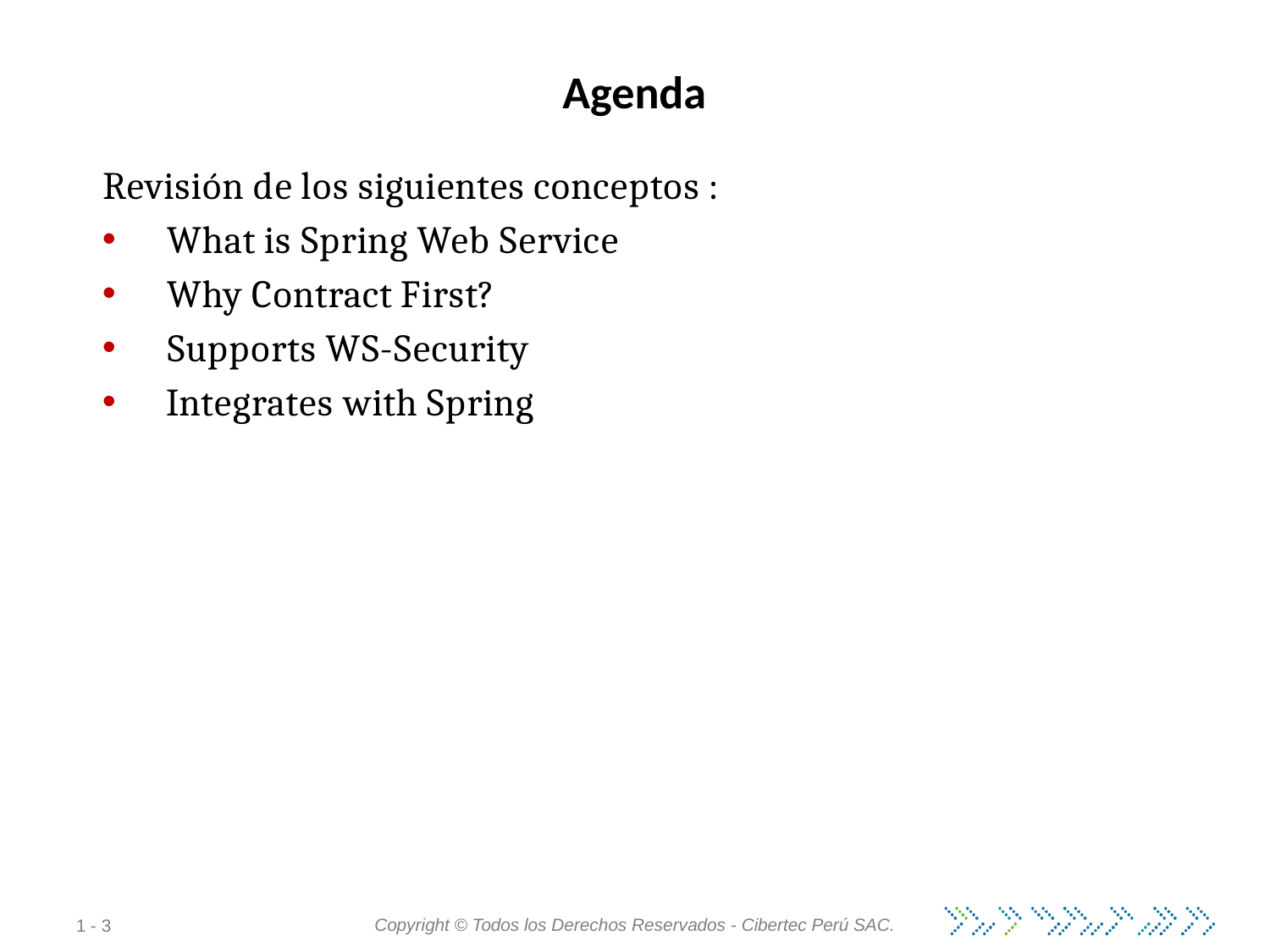

# Agenda
Revisión de los siguientes conceptos :
What is Spring Web Service
Why Contract First?
Supports WS-Security
Integrates with Spring